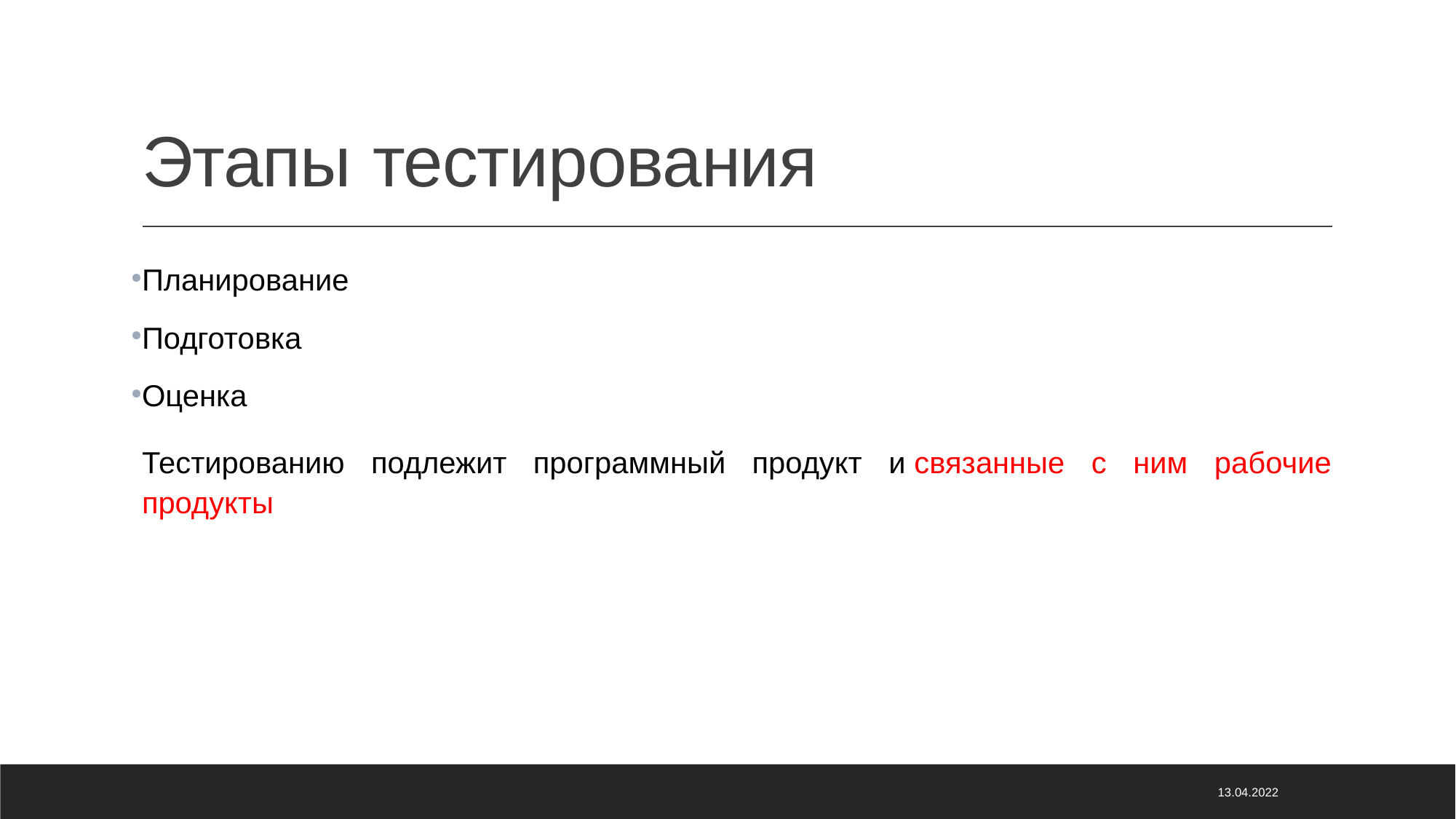

# Этапы тестирования
Планирование
Подготовка
Оценка
Тестированию подлежит программный продукт и связанные с ним рабочие продукты

13.04.2022